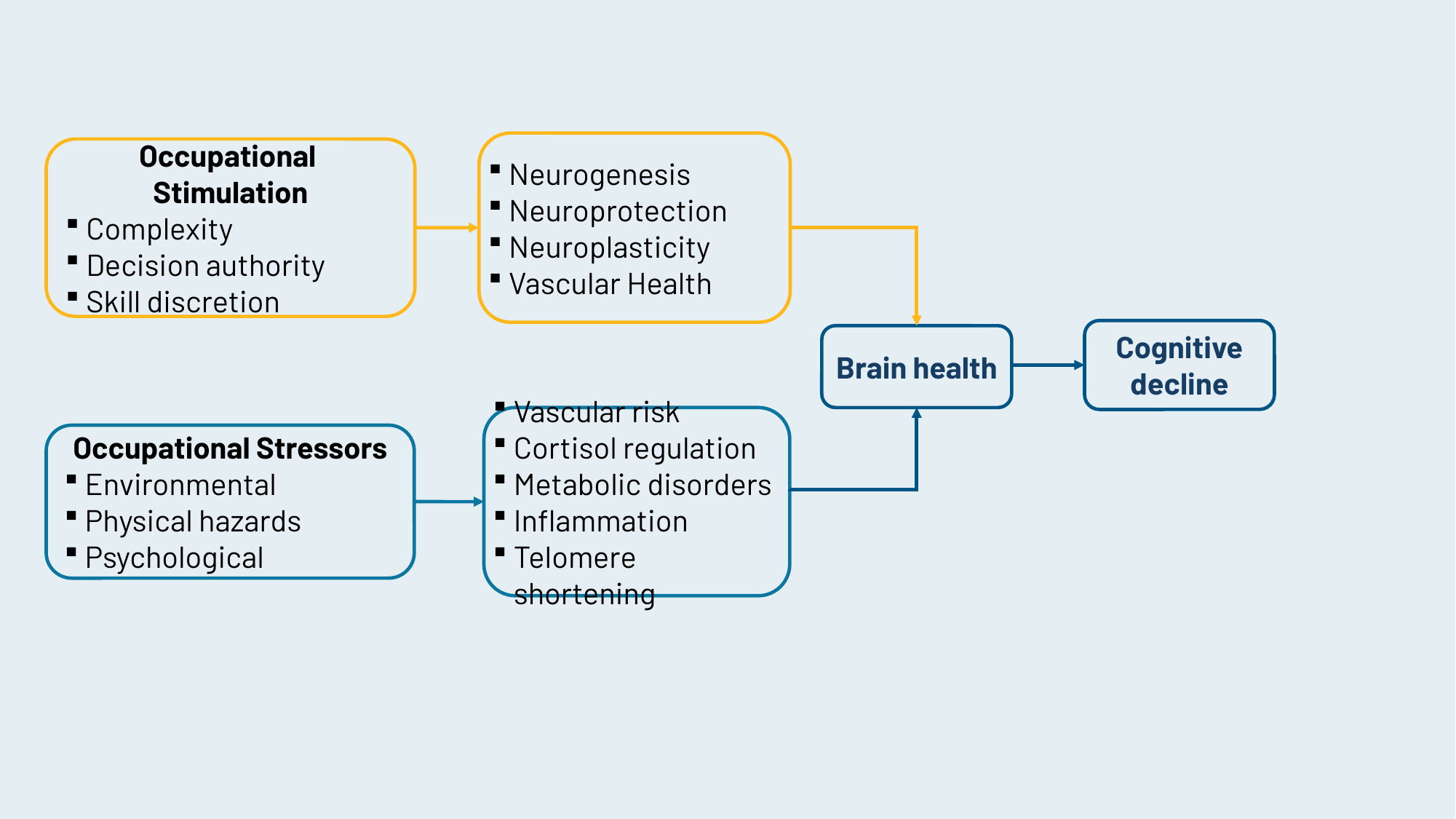

Neurogenesis
Neuroprotection
Neuroplasticity
Vascular Health
Occupational
Stimulation
Complexity
Decision authority
Skill discretion
Cognitive decline
Brain health
Vascular risk
Cortisol regulation
Metabolic disorders
Inflammation
Telomere shortening
Occupational Stressors
Environmental
Physical hazards
Psychological